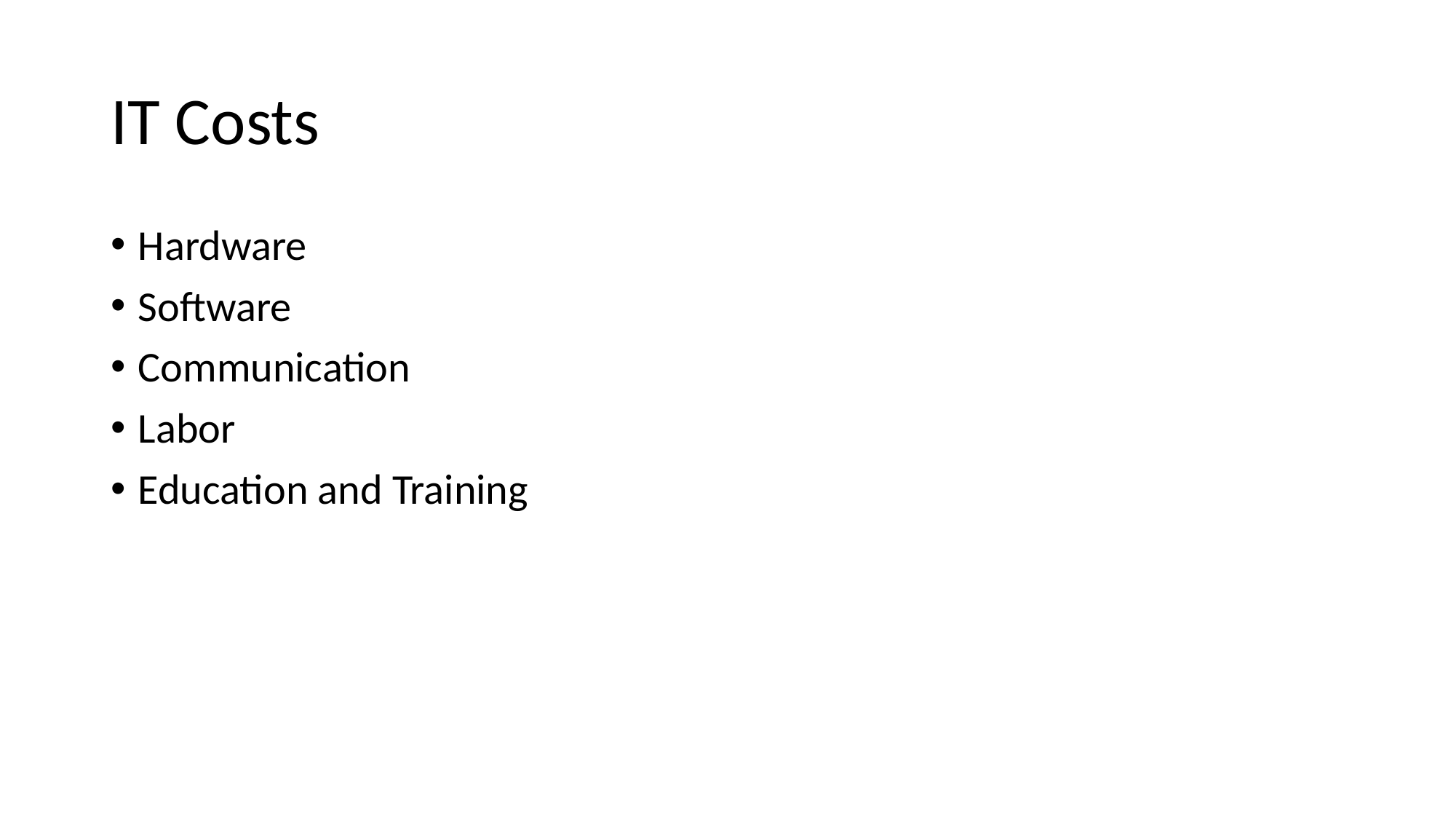

# IT Costs
Hardware
Software
Communication
Labor
Education and Training